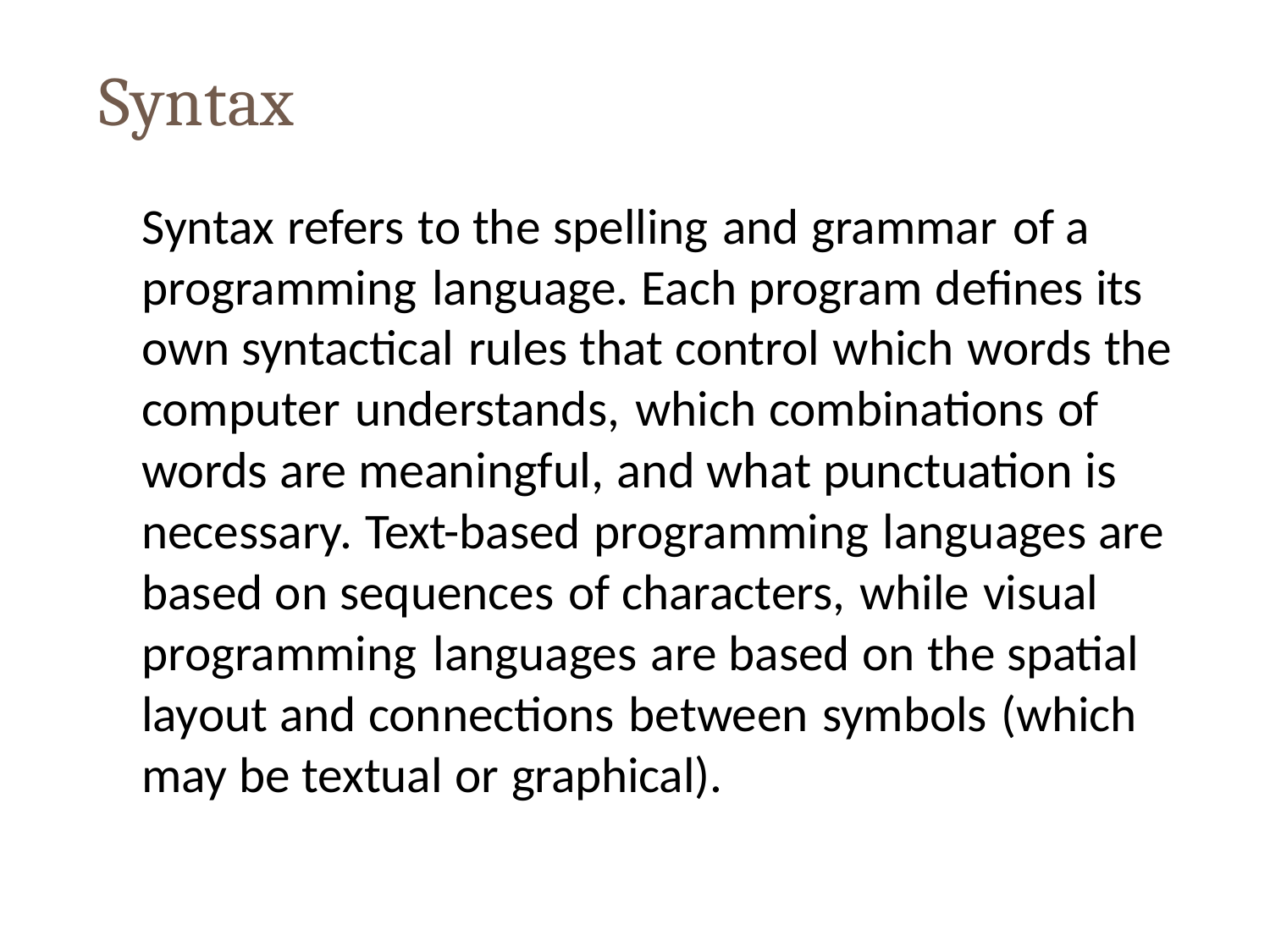

# Syntax
Syntax refers to the spelling and grammar of a programming language. Each program defines its own syntactical rules that control which words the computer understands, which combinations of words are meaningful, and what punctuation is necessary. Text-based programming languages are based on sequences of characters, while visual programming languages are based on the spatial layout and connections between symbols (which may be textual or graphical).